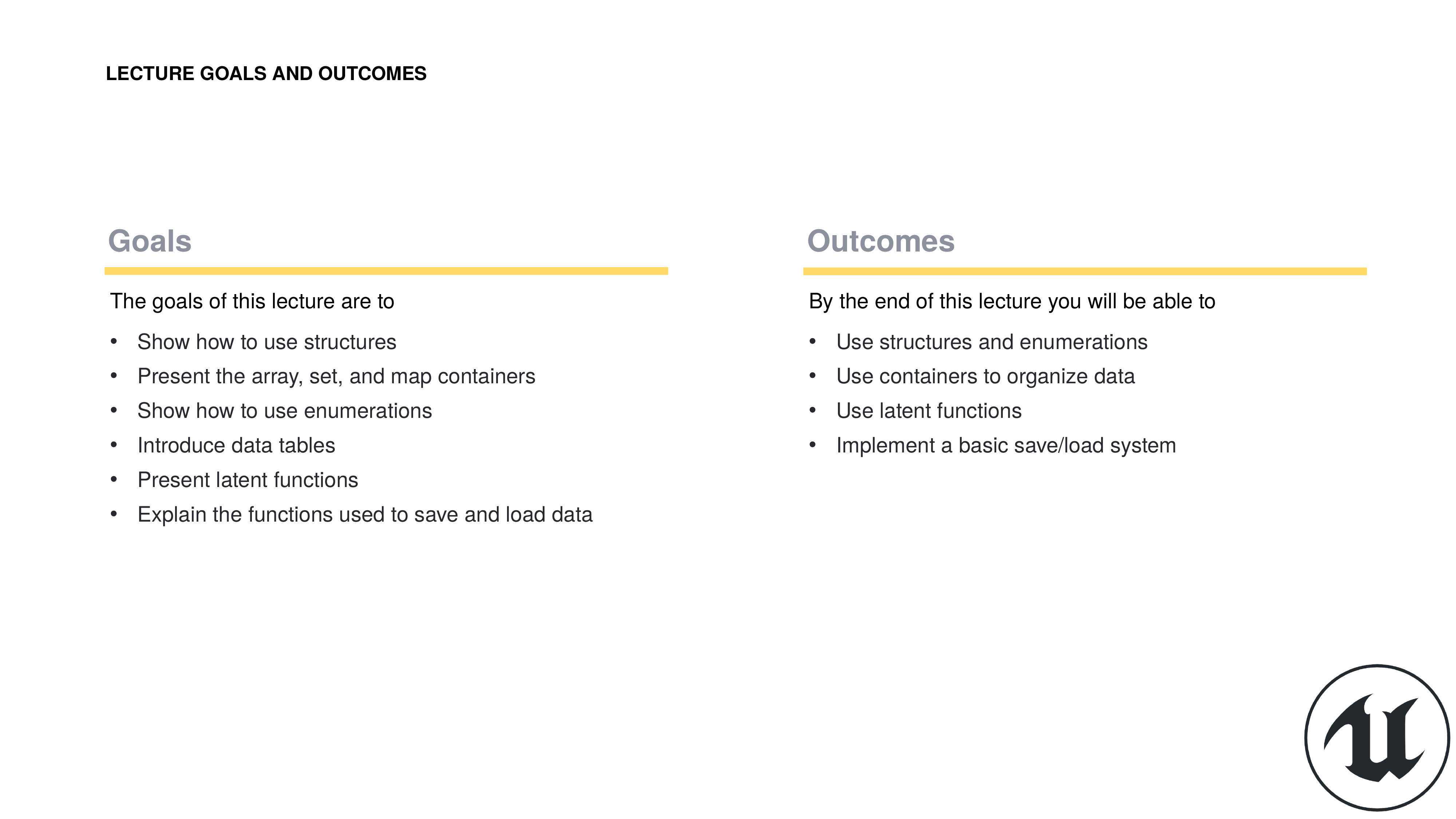

# Lecture Goals and Outcomes
The goals of this lecture are to
Show how to use structures
Present the array, set, and map containers
Show how to use enumerations
Introduce data tables
Present latent functions
Explain the functions used to save and load data
By the end of this lecture you will be able to
Use structures and enumerations
Use containers to organize data
Use latent functions
Implement a basic save/load system